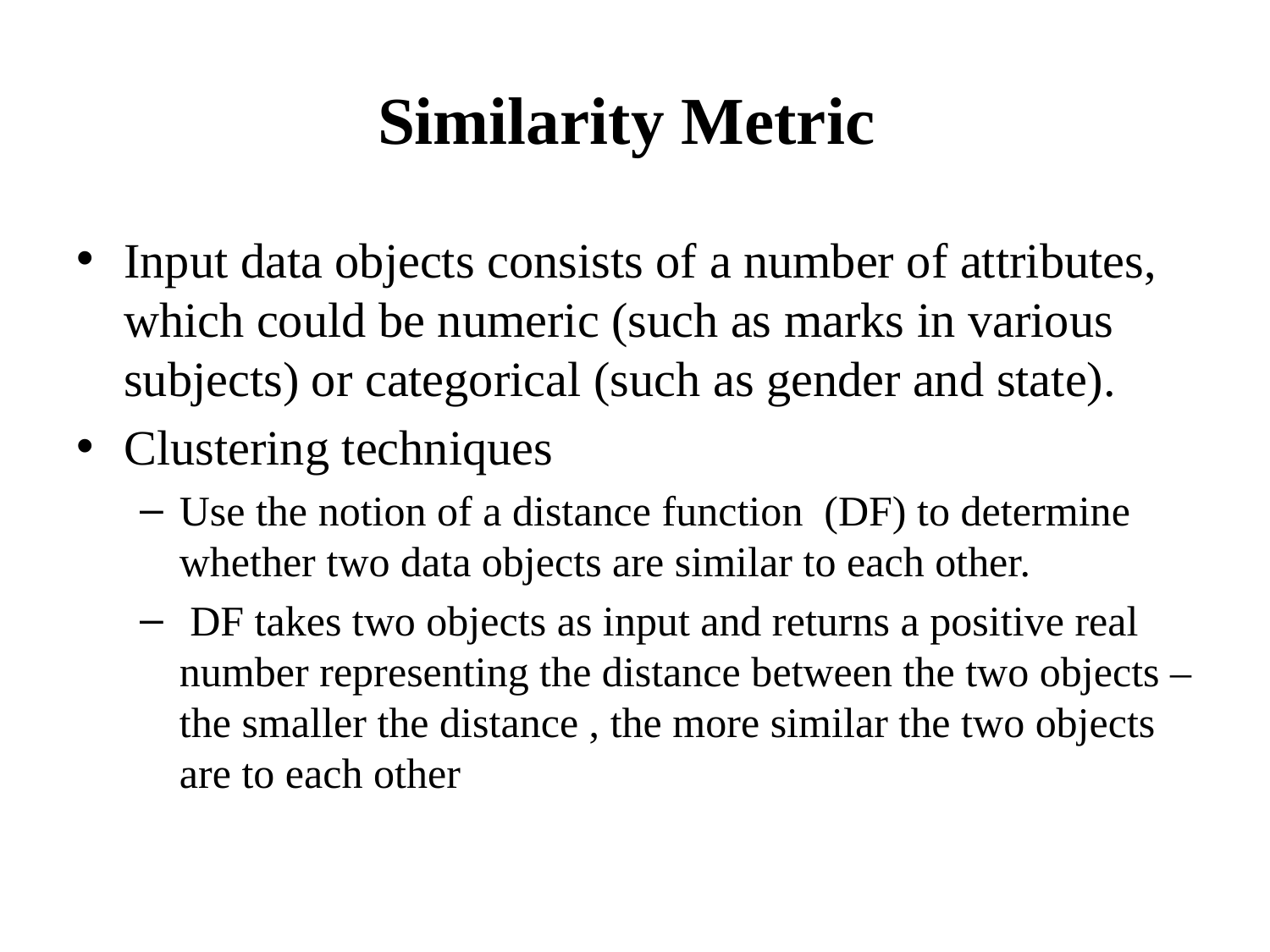

# Similarity Metric
Input data objects consists of a number of attributes, which could be numeric (such as marks in various subjects) or categorical (such as gender and state).
Clustering techniques
Use the notion of a distance function  (DF) to determine whether two data objects are similar to each other.
 DF takes two objects as input and returns a positive real number representing the distance between the two objects – the smaller the distance , the more similar the two objects are to each other